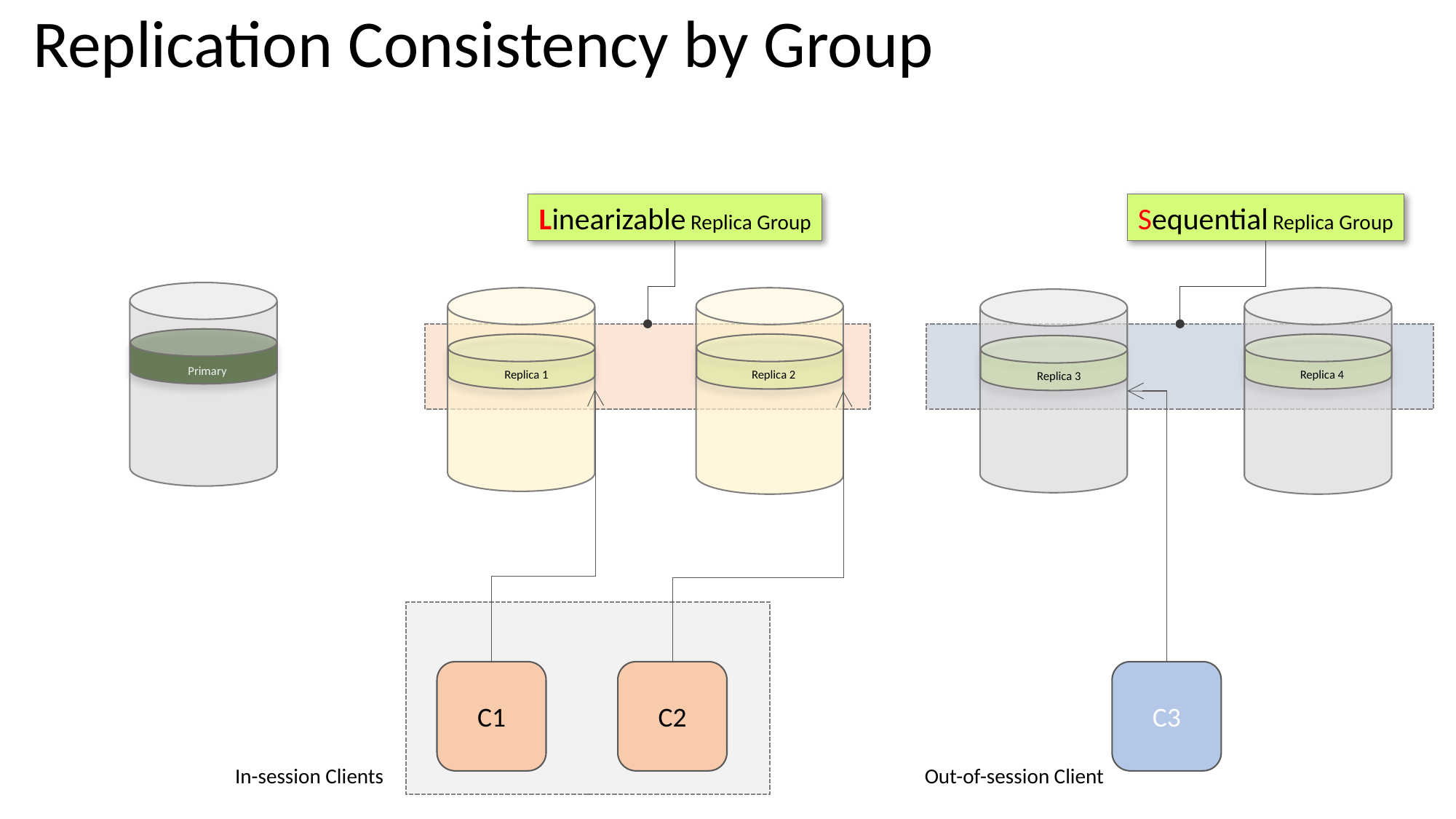

# Replication Consistency by Group
Linearizable Replica Group
Sequential Replica Group

Primary

Replica 1

Replica 2

Replica 4

Replica 3

C1
C2
In-session Clients
C3
Out-of-session Client